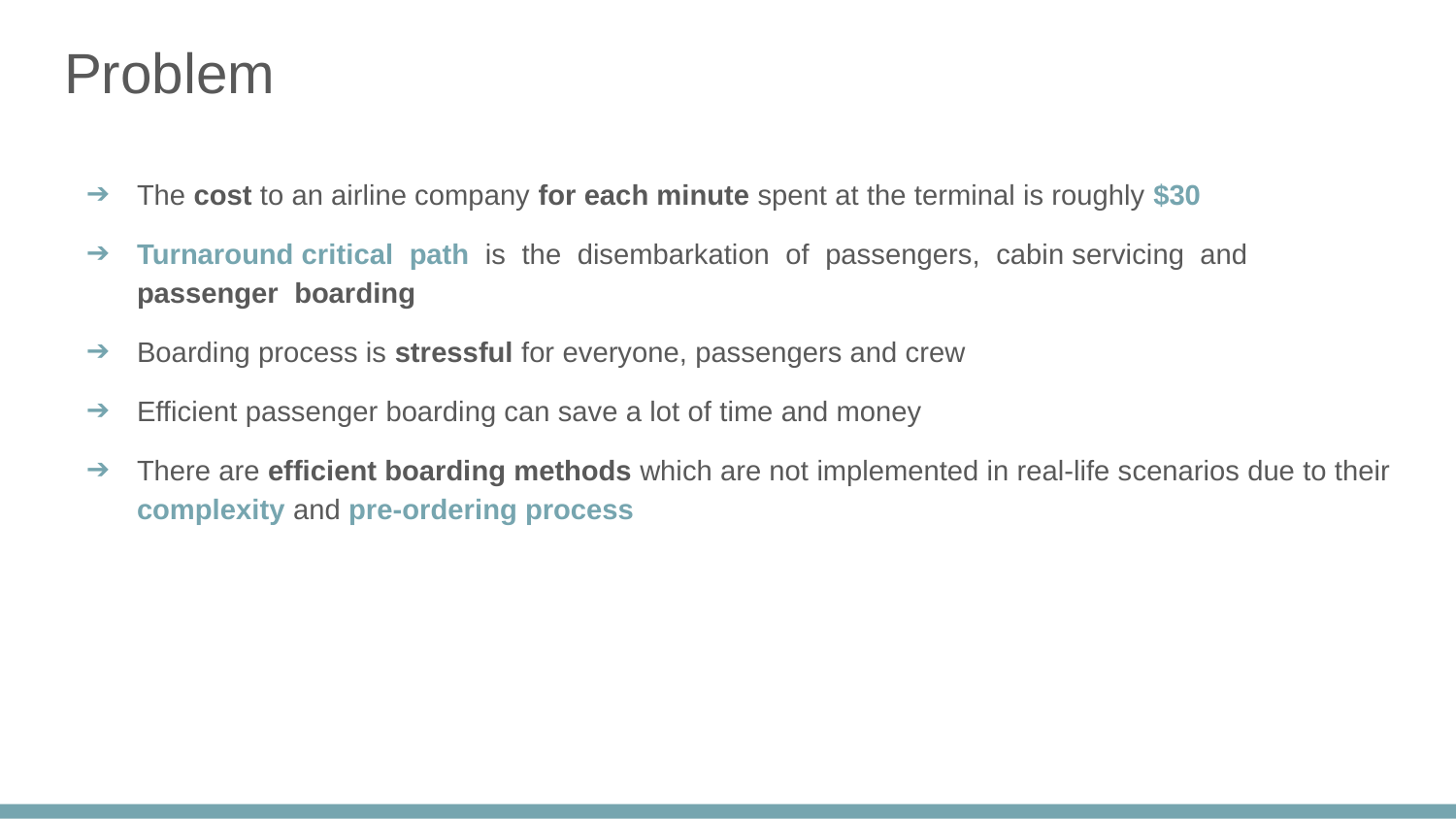

# Problem
The cost to an airline company for each minute spent at the terminal is roughly $30
Turnaround critical  path  is  the  disembarkation  of  passengers,  cabin servicing  and  passenger  boarding
Boarding process is stressful for everyone, passengers and crew
Efficient passenger boarding can save a lot of time and money
There are efficient boarding methods which are not implemented in real-life scenarios due to their complexity and pre-ordering process